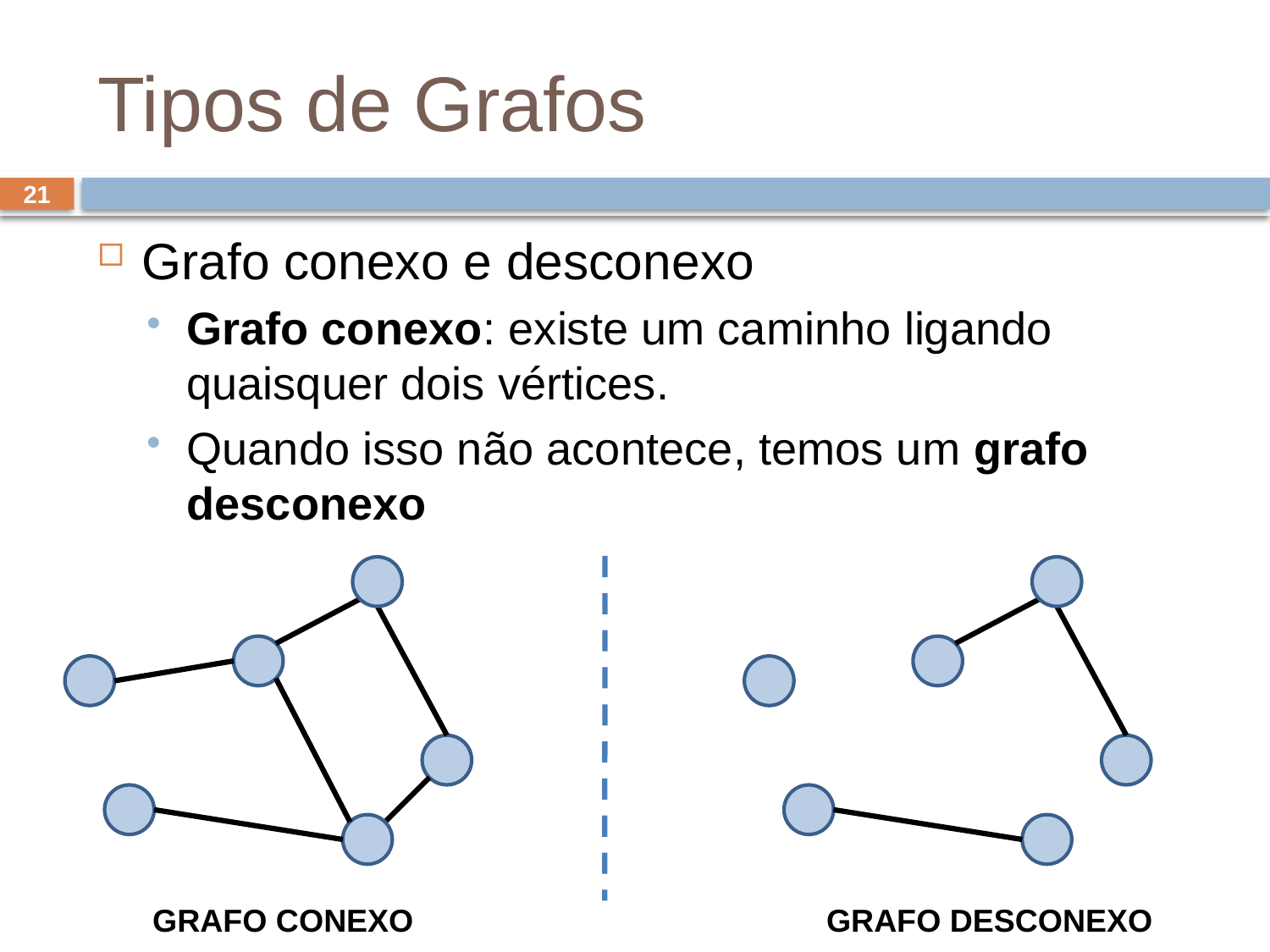

# Tipos de Grafos
21
Grafo conexo e desconexo
Grafo conexo: existe um caminho ligando quaisquer dois vértices.
Quando isso não acontece, temos um grafo desconexo

GRAFO CONEXO
GRAFO DESCONEXO